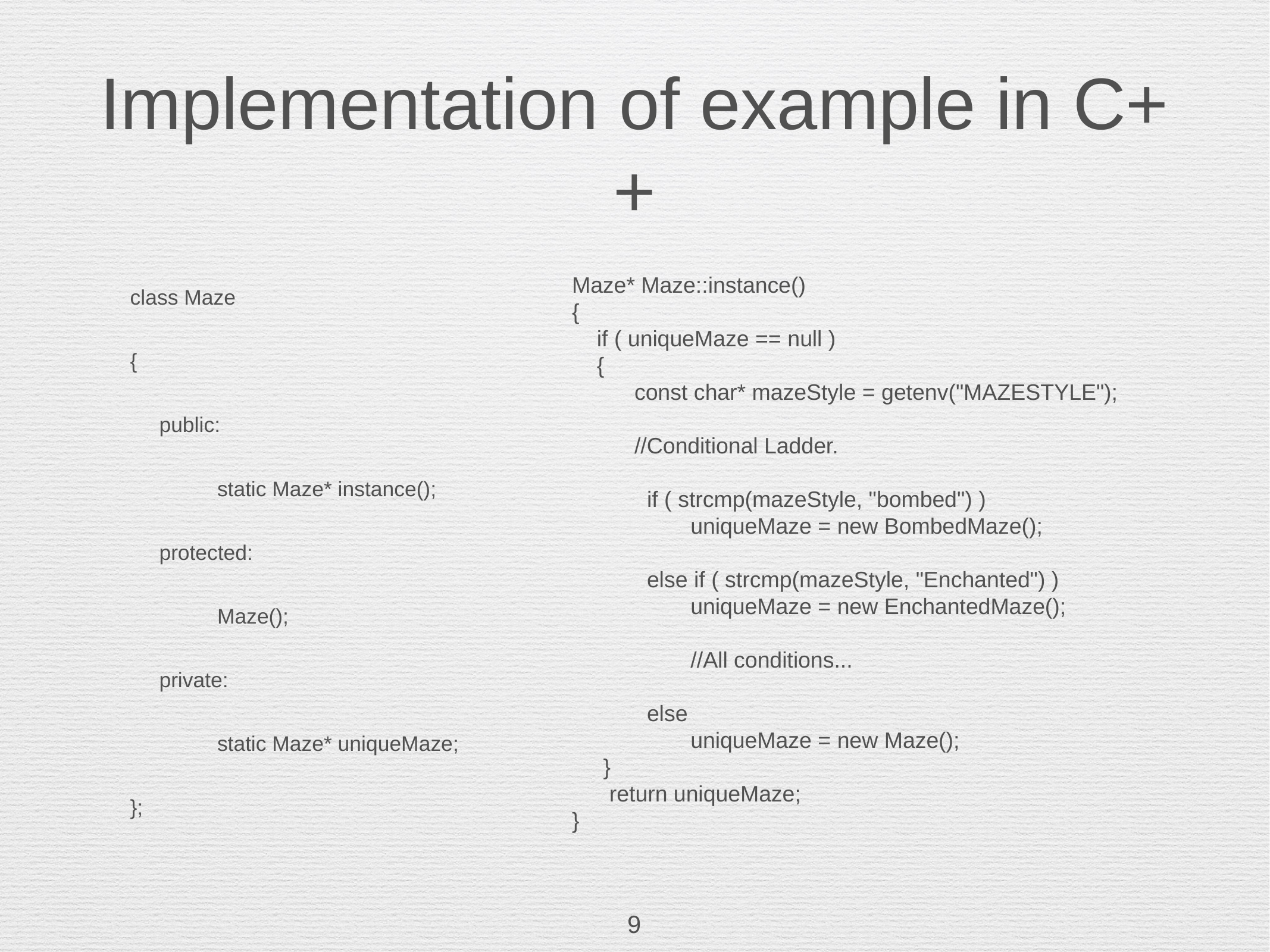

# Implementation of example in C++
Maze* Maze::instance()
{
    if ( uniqueMaze == null )
    {
          const char* mazeStyle = getenv("MAZESTYLE");

          //Conditional Ladder.

            if ( strcmp(mazeStyle, "bombed") )
                   uniqueMaze = new BombedMaze();

            else if ( strcmp(mazeStyle, "Enchanted") )
                   uniqueMaze = new EnchantedMaze();

                   //All conditions...

            else
                   uniqueMaze = new Maze();
     }
      return uniqueMaze;
}
class Maze
{
     public:
               static Maze* instance();
     protected:
               Maze();
     private:
               static Maze* uniqueMaze;
};
9